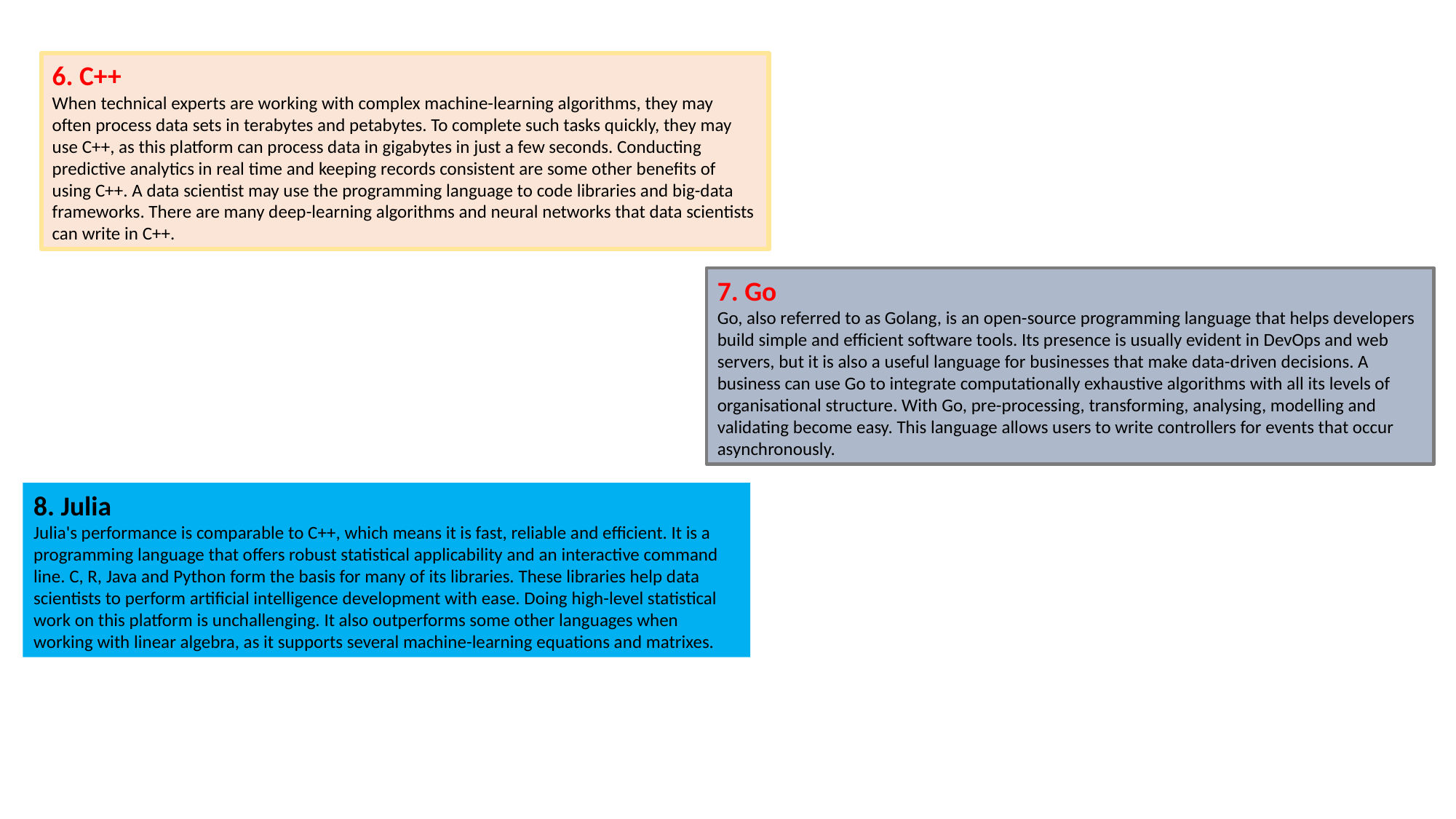

6. C++
When technical experts are working with complex machine-learning algorithms, they may often process data sets in terabytes and petabytes. To complete such tasks quickly, they may use C++, as this platform can process data in gigabytes in just a few seconds. Conducting predictive analytics in real time and keeping records consistent are some other benefits of using C++. A data scientist may use the programming language to code libraries and big-data frameworks. There are many deep-learning algorithms and neural networks that data scientists can write in C++.
7. Go
Go, also referred to as Golang, is an open-source programming language that helps developers build simple and efficient software tools. Its presence is usually evident in DevOps and web servers, but it is also a useful language for businesses that make data-driven decisions. A business can use Go to integrate computationally exhaustive algorithms with all its levels of organisational structure. With Go, pre-processing, transforming, analysing, modelling and validating become easy. This language allows users to write controllers for events that occur asynchronously.
8. Julia
Julia's performance is comparable to C++, which means it is fast, reliable and efficient. It is a programming language that offers robust statistical applicability and an interactive command line. C, R, Java and Python form the basis for many of its libraries. These libraries help data scientists to perform artificial intelligence development with ease. Doing high-level statistical work on this platform is unchallenging. It also outperforms some other languages when working with linear algebra, as it supports several machine-learning equations and matrixes.